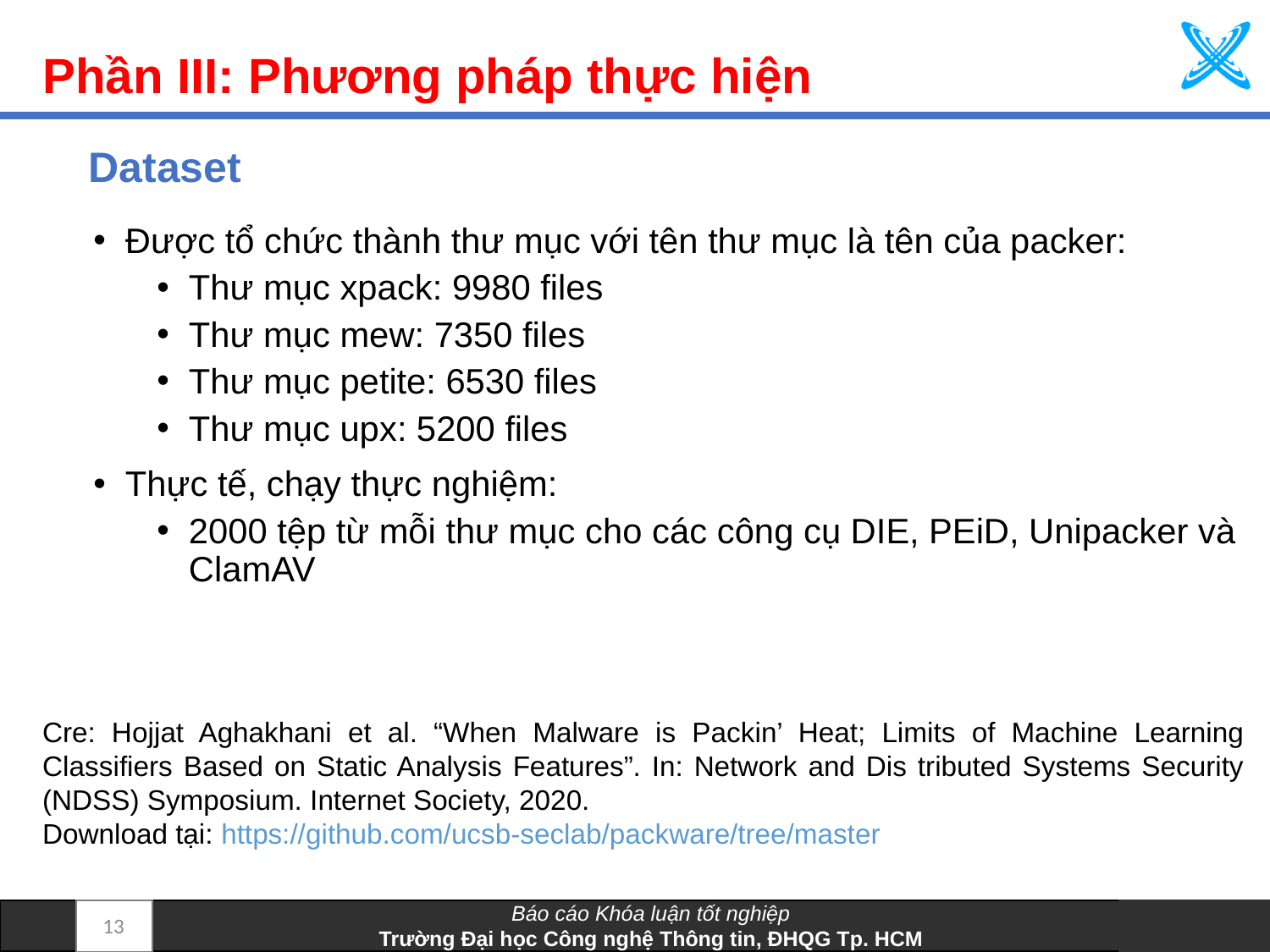

# Phần III: Phương pháp thực hiện
Dataset
Được tổ chức thành thư mục với tên thư mục là tên của packer:
Thư mục xpack: 9980 files
Thư mục mew: 7350 files
Thư mục petite: 6530 files
Thư mục upx: 5200 files
Thực tế, chạy thực nghiệm:
2000 tệp từ mỗi thư mục cho các công cụ DIE, PEiD, Unipacker và ClamAV

Cre: Hojjat Aghakhani et al. “When Malware is Packin’ Heat; Limits of Machine Learning Classifiers Based on Static Analysis Features”. In: Network and Dis tributed Systems Security (NDSS) Symposium. Internet Society, 2020.
Download tại: https://github.com/ucsb-seclab/packware/tree/master
13